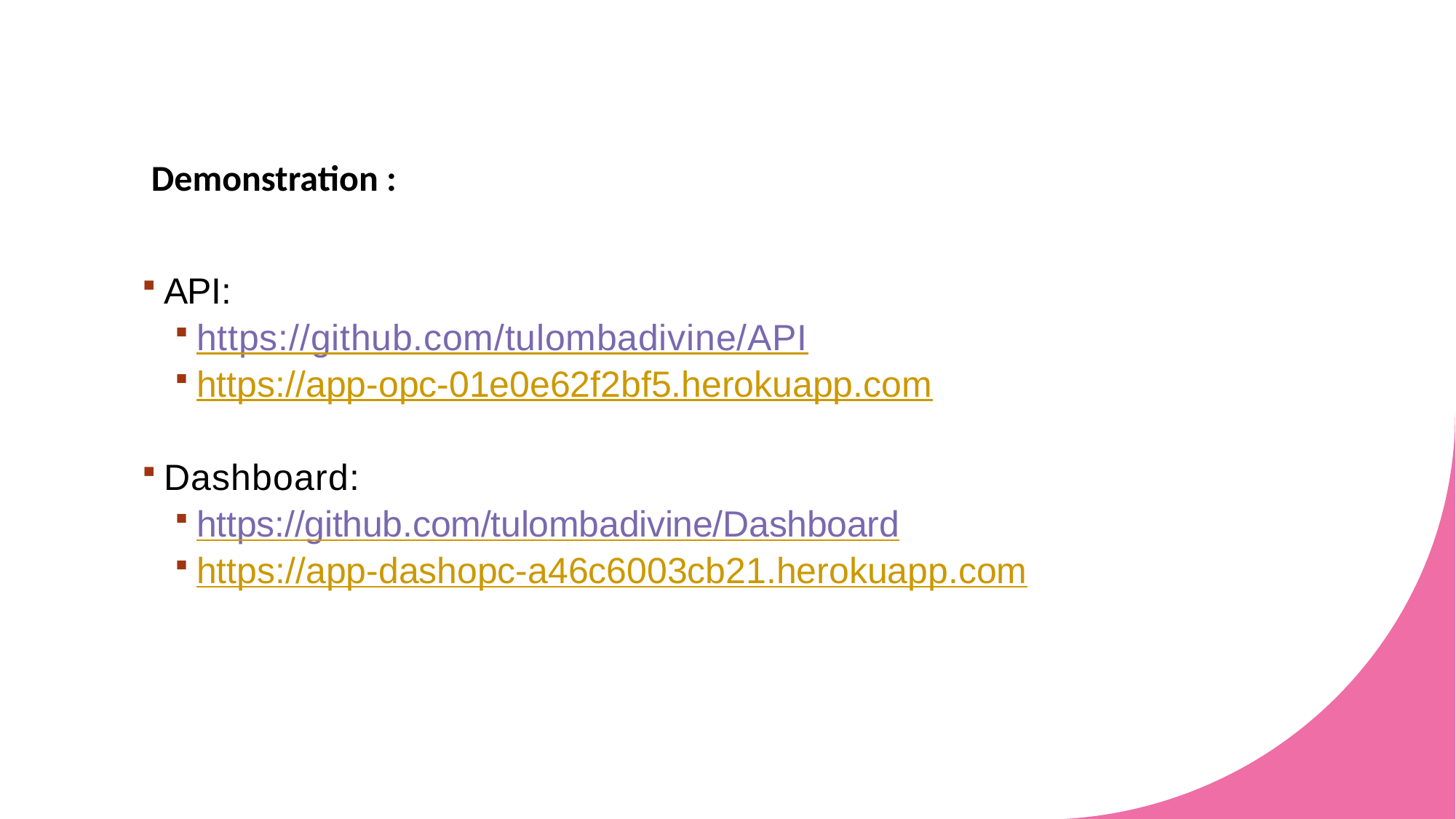

Demonstration :
API:
https://github.com/tulombadivine/API
https://app-opc-01e0e62f2bf5.herokuapp.com

Dashboard:
https://github.com/tulombadivine/Dashboard
https://app-dashopc-a46c6003cb21.herokuapp.com